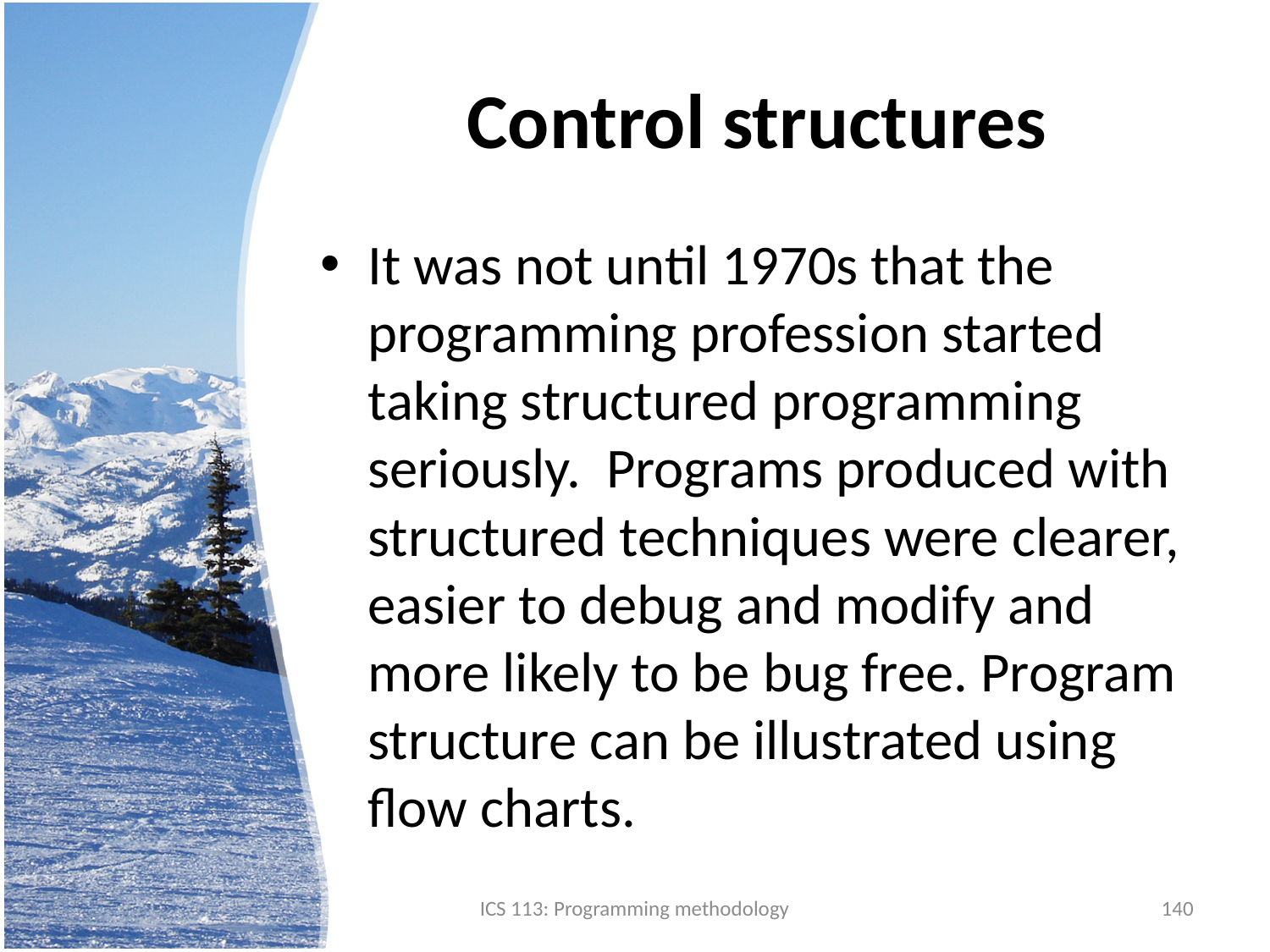

# Control structures
It was not until 1970s that the programming profession started taking structured programming seriously.  Programs produced with structured techniques were clearer, easier to debug and modify and more likely to be bug free. Program structure can be illustrated using flow charts.

ICS 113: Programming methodology
140